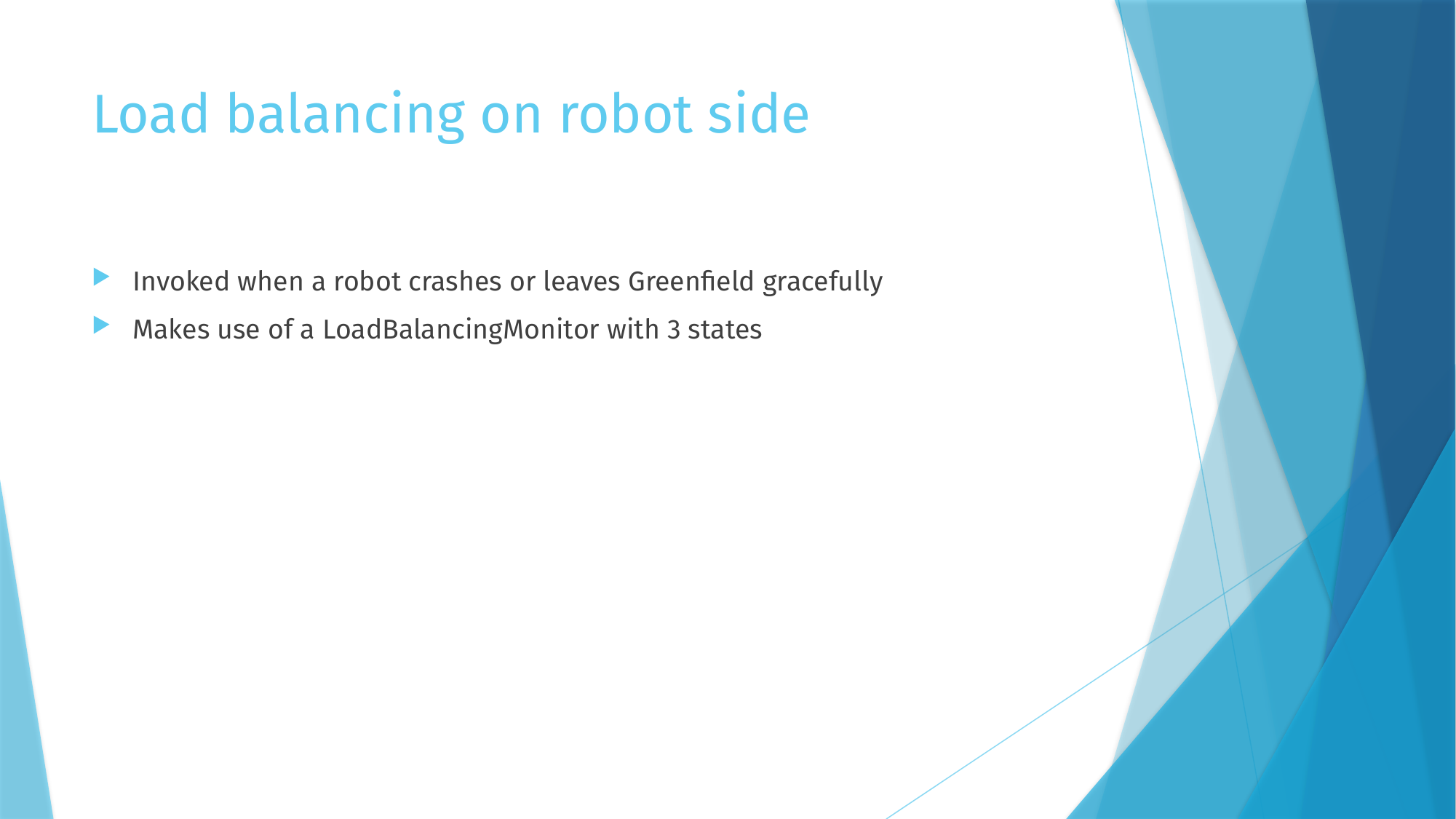

# Load balancing on robot side
Invoked when a robot crashes or leaves Greenfield gracefully
Makes use of a LoadBalancingMonitor with 3 states